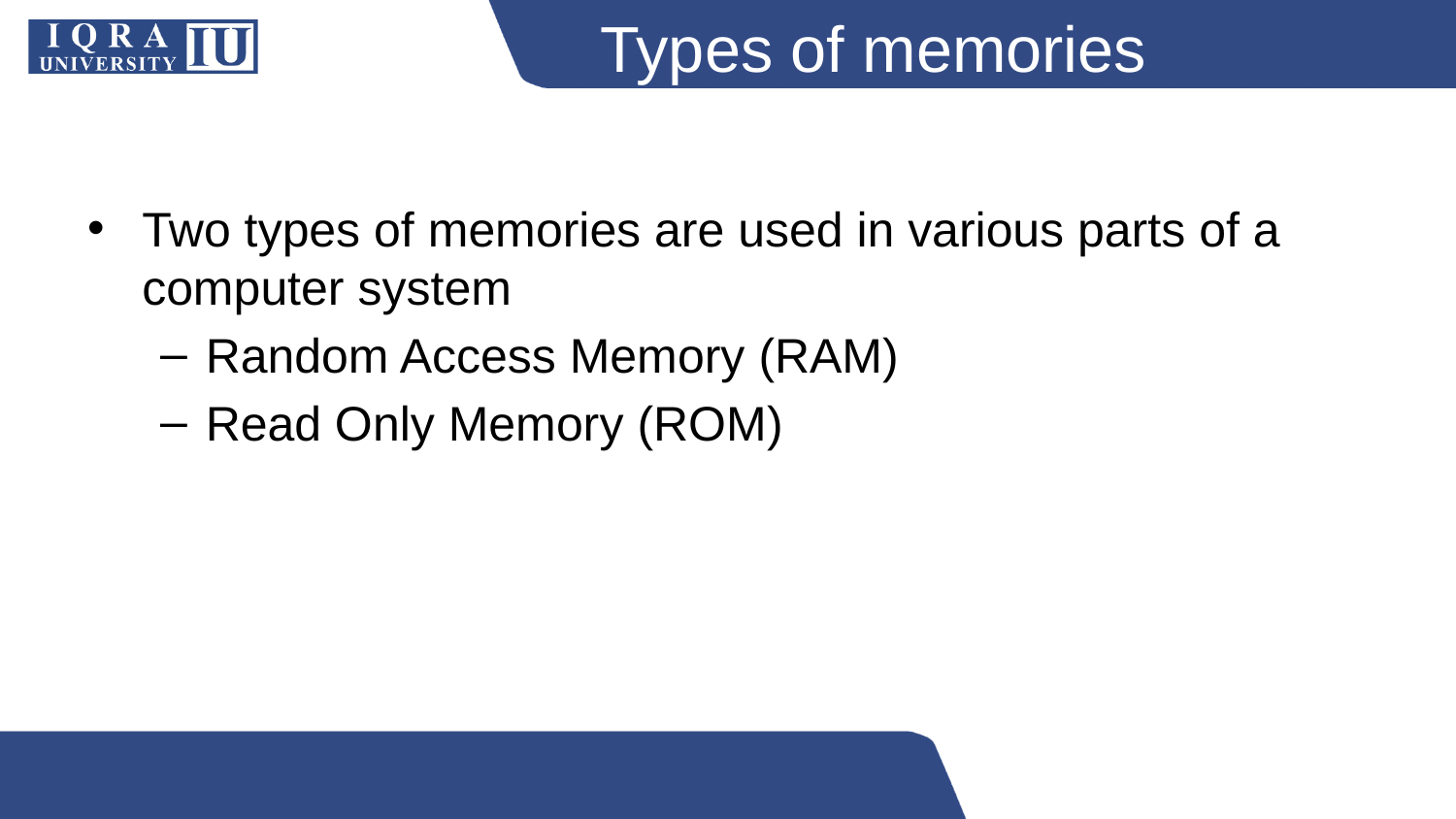

# Types of memories
Two types of memories are used in various parts of a computer system
Random Access Memory (RAM)
Read Only Memory (ROM)